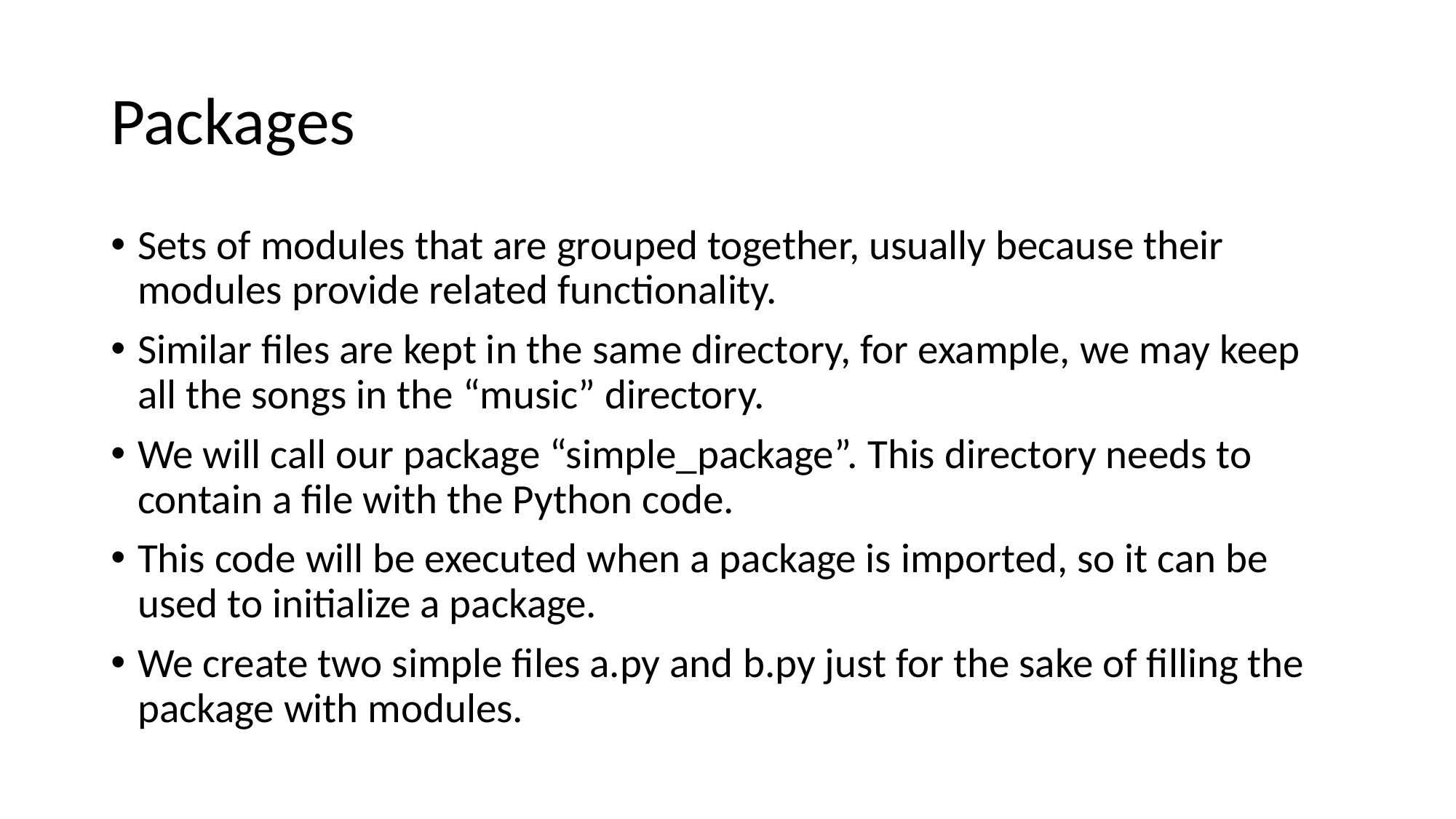

# Packages
Sets of modules that are grouped together, usually because their modules provide related functionality.
Similar files are kept in the same directory, for example, we may keep all the songs in the “music” directory.
We will call our package “simple_package”. This directory needs to contain a file with the Python code.
This code will be executed when a package is imported, so it can be used to initialize a package.
We create two simple files a.py and b.py just for the sake of filling the package with modules.